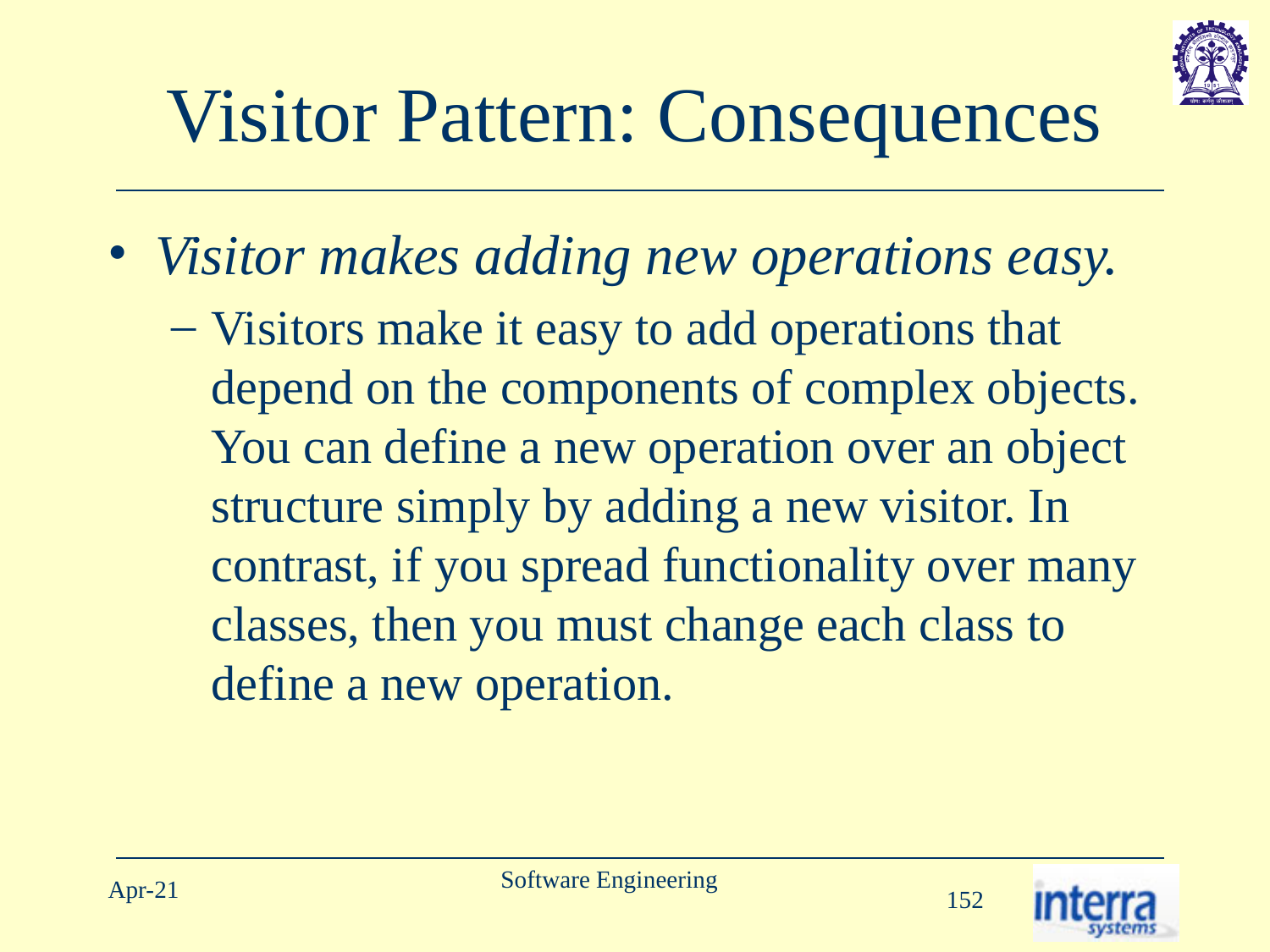

# Visitor Pattern: Consequences
Visitor makes adding new operations easy.
Visitors make it easy to add operations that depend on the components of complex objects. You can define a new operation over an object structure simply by adding a new visitor. In contrast, if you spread functionality over many classes, then you must change each class to define a new operation.
Software Engineering
Apr-21